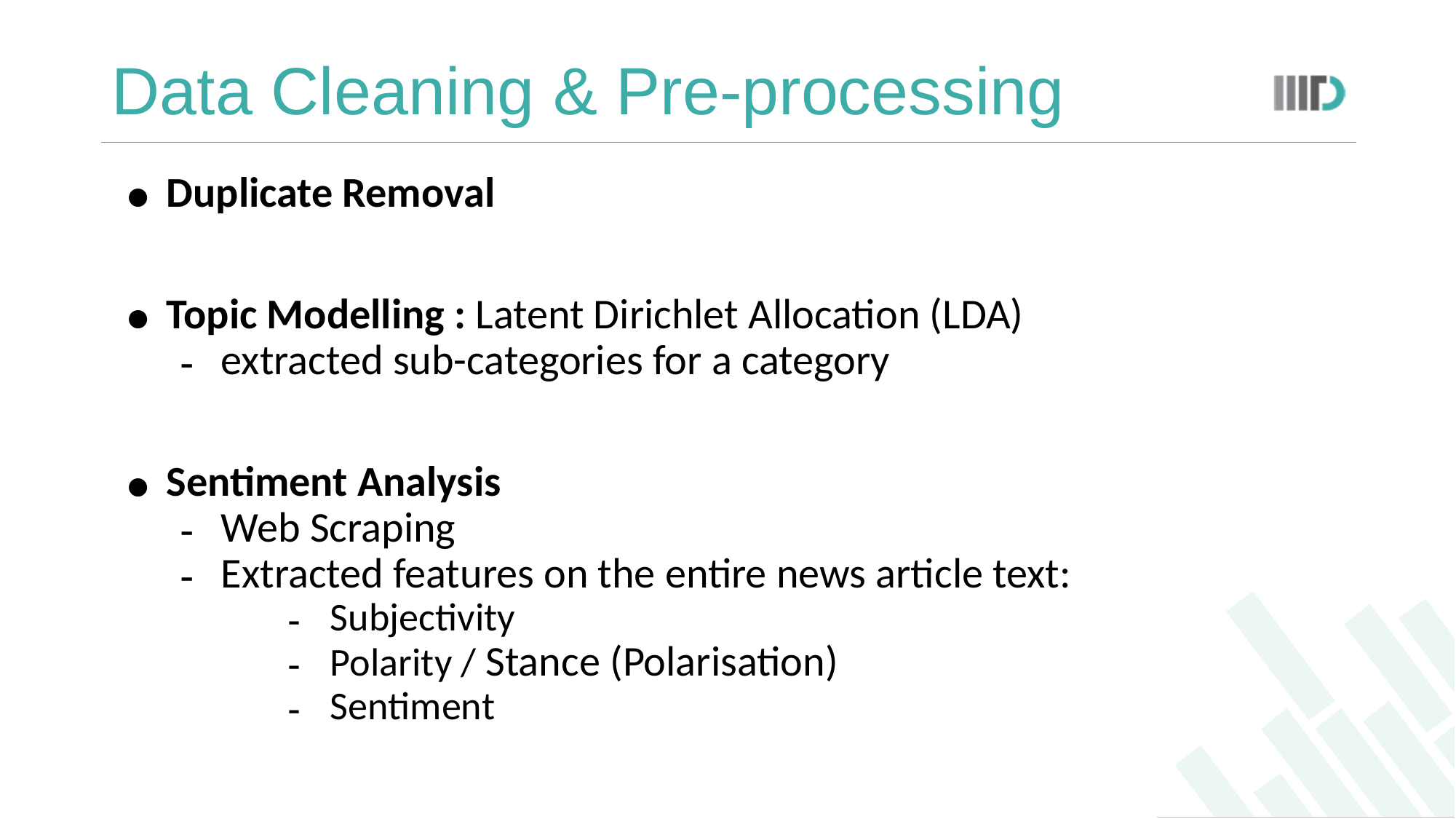

# Data Cleaning & Pre-processing
Duplicate Removal

Topic Modelling : Latent Dirichlet Allocation (LDA)
extracted sub-categories for a category

Sentiment Analysis
Web Scraping
Extracted features on the entire news article text:
Subjectivity
Polarity / Stance (Polarisation)
Sentiment